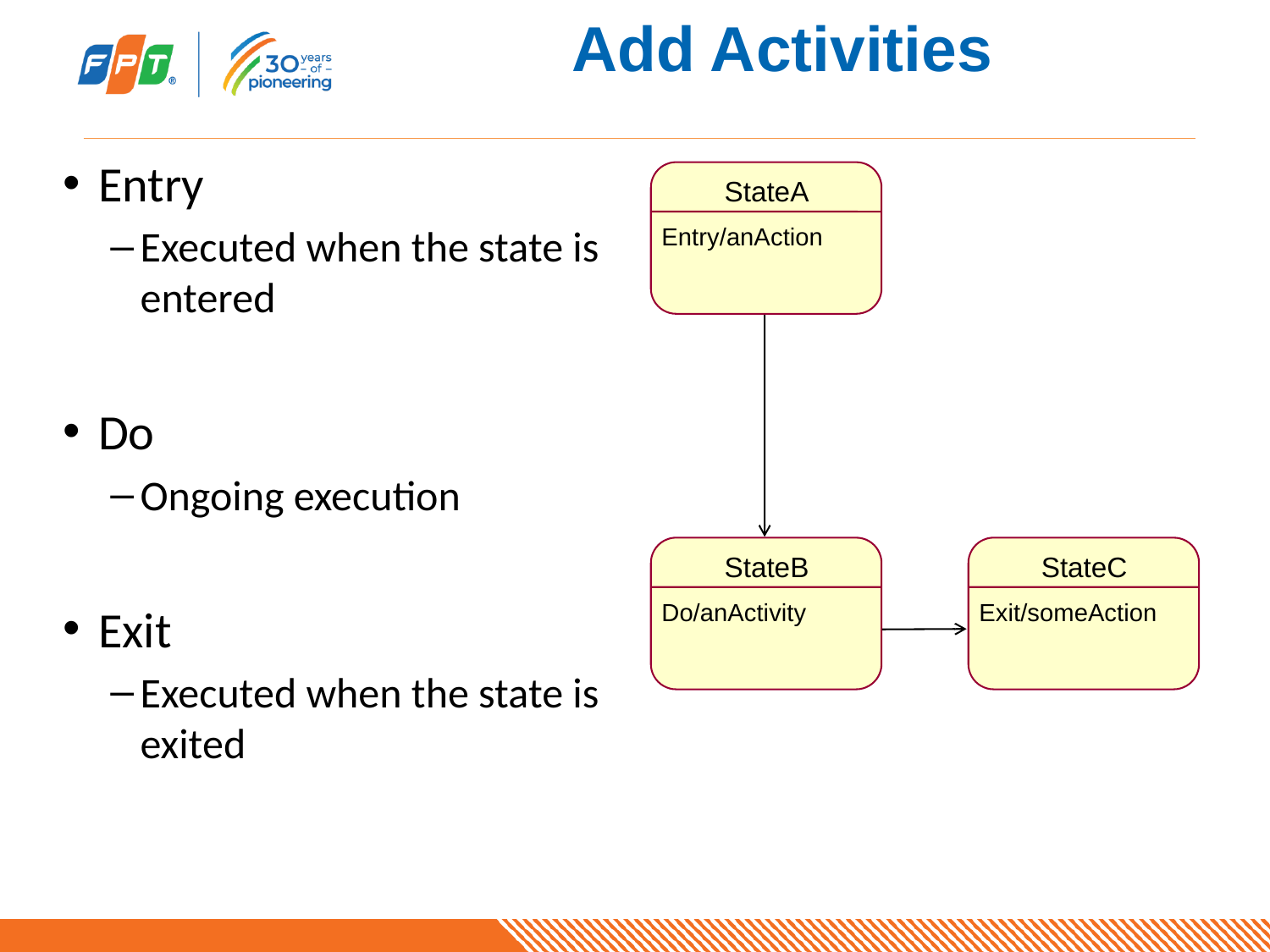

# Add Activities
Entry
Executed when the state is entered

Do
Ongoing execution

Exit
Executed when the state is exited

StateA

Entry/anAction

StateB
StateC

Do/anActivity
Exit/someAction